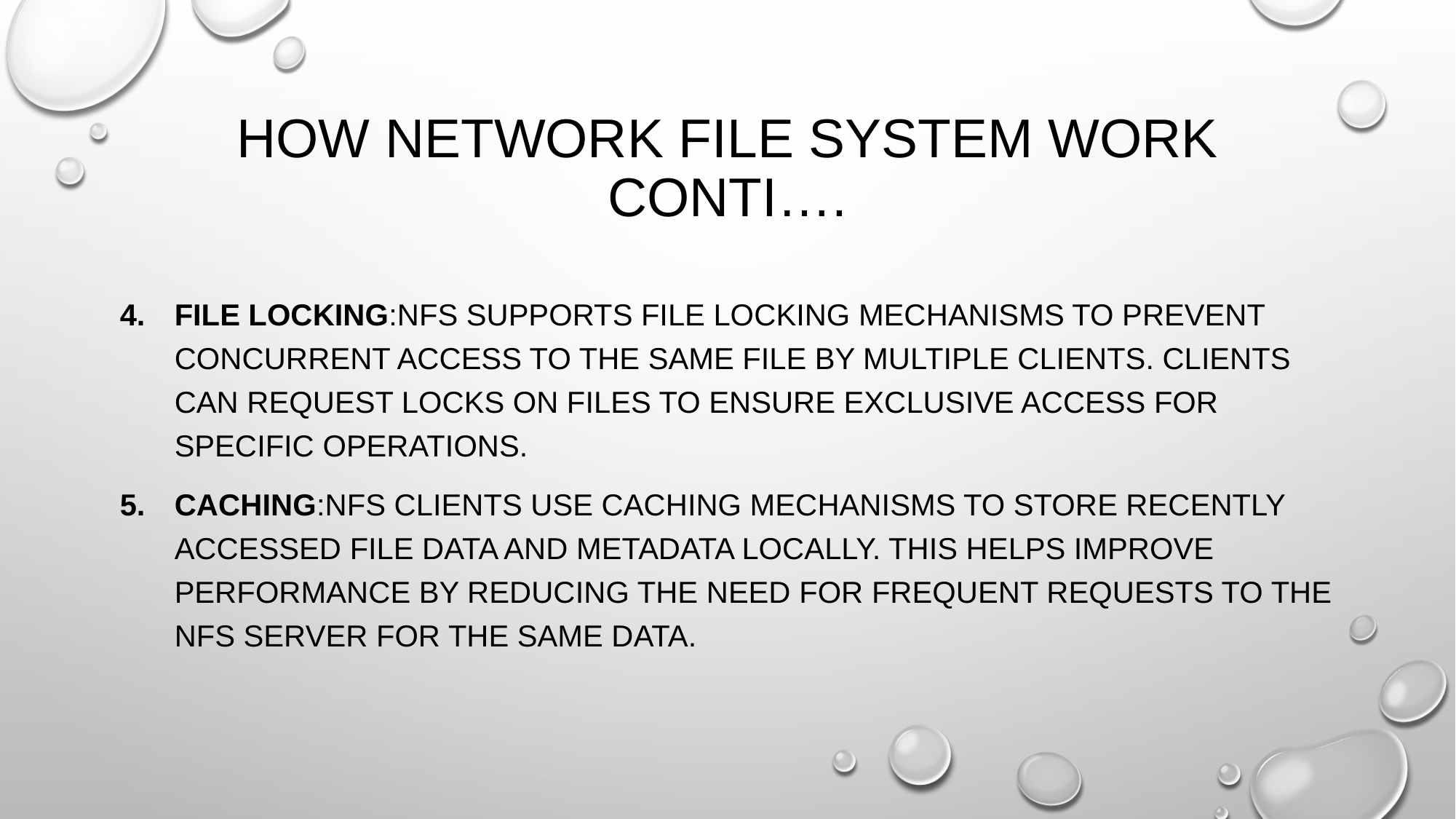

# HOW NETWORK FILE SYSTEM WORK conti….
File Locking:NFS supports file locking mechanisms to prevent concurrent access to the same file by multiple clients. Clients can request locks on files to ensure exclusive access for specific operations.
Caching:NFS clients use caching mechanisms to store recently accessed file data and metadata locally. This helps improve performance by reducing the need for frequent requests to the NFS server for the same data.